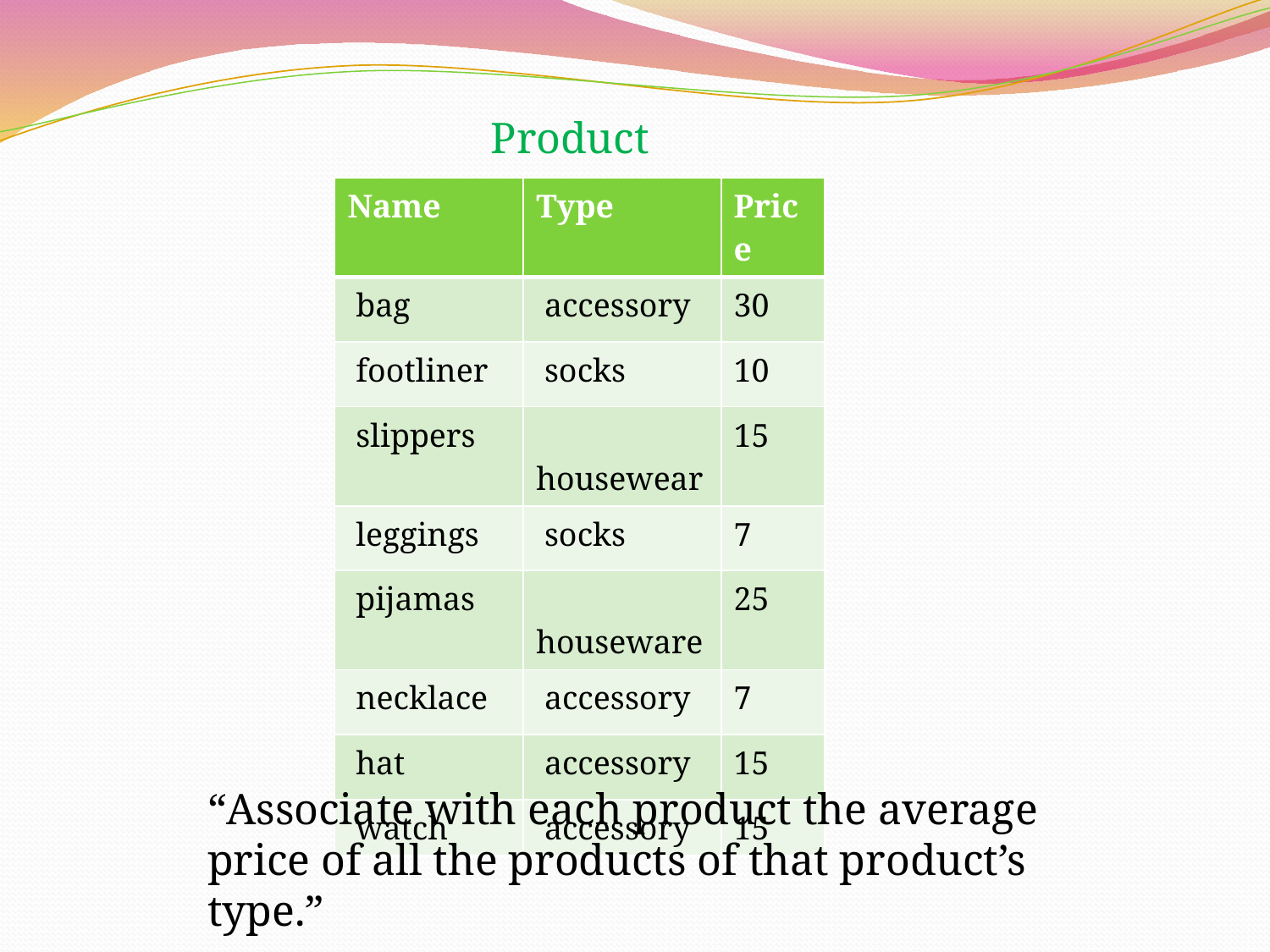

#
Product
| Name | Type | Price |
| --- | --- | --- |
| bag | accessory | 30 |
| footliner | socks | 10 |
| slippers | housewear | 15 |
| leggings | socks | 7 |
| pijamas | houseware | 25 |
| necklace | accessory | 7 |
| hat | accessory | 15 |
| watch | accessory | 15 |
“Associate with each product the average price of all the products of that product’s type.”